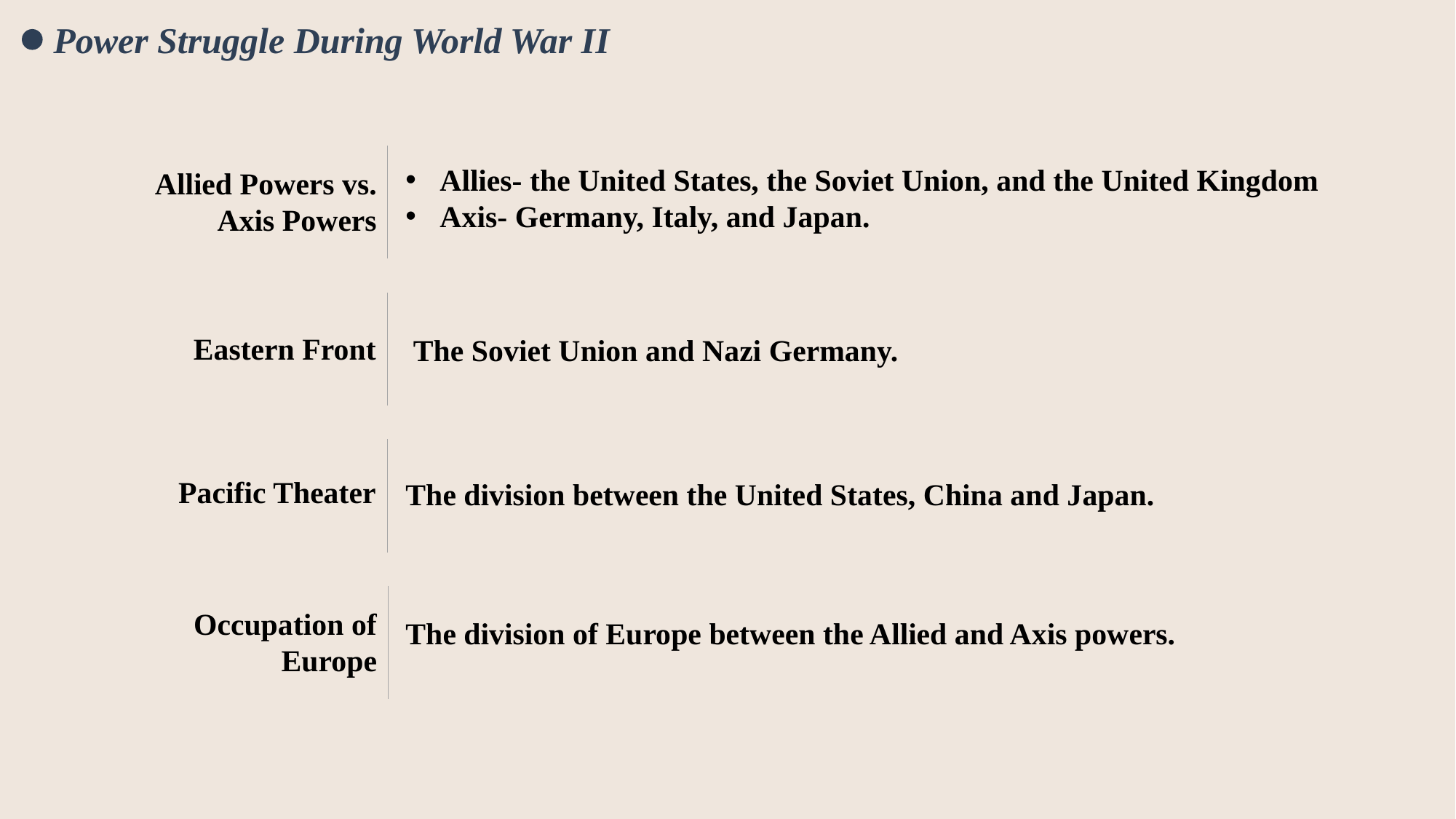

Power Struggle During World War II

Allies- the United States, the Soviet Union, and the United Kingdom
Axis- Germany, Italy, and Japan.
Allied Powers vs. Axis Powers
Eastern Front
 The Soviet Union and Nazi Germany.
Pacific Theater
The division between the United States, China and Japan.
Occupation of Europe
The division of Europe between the Allied and Axis powers.